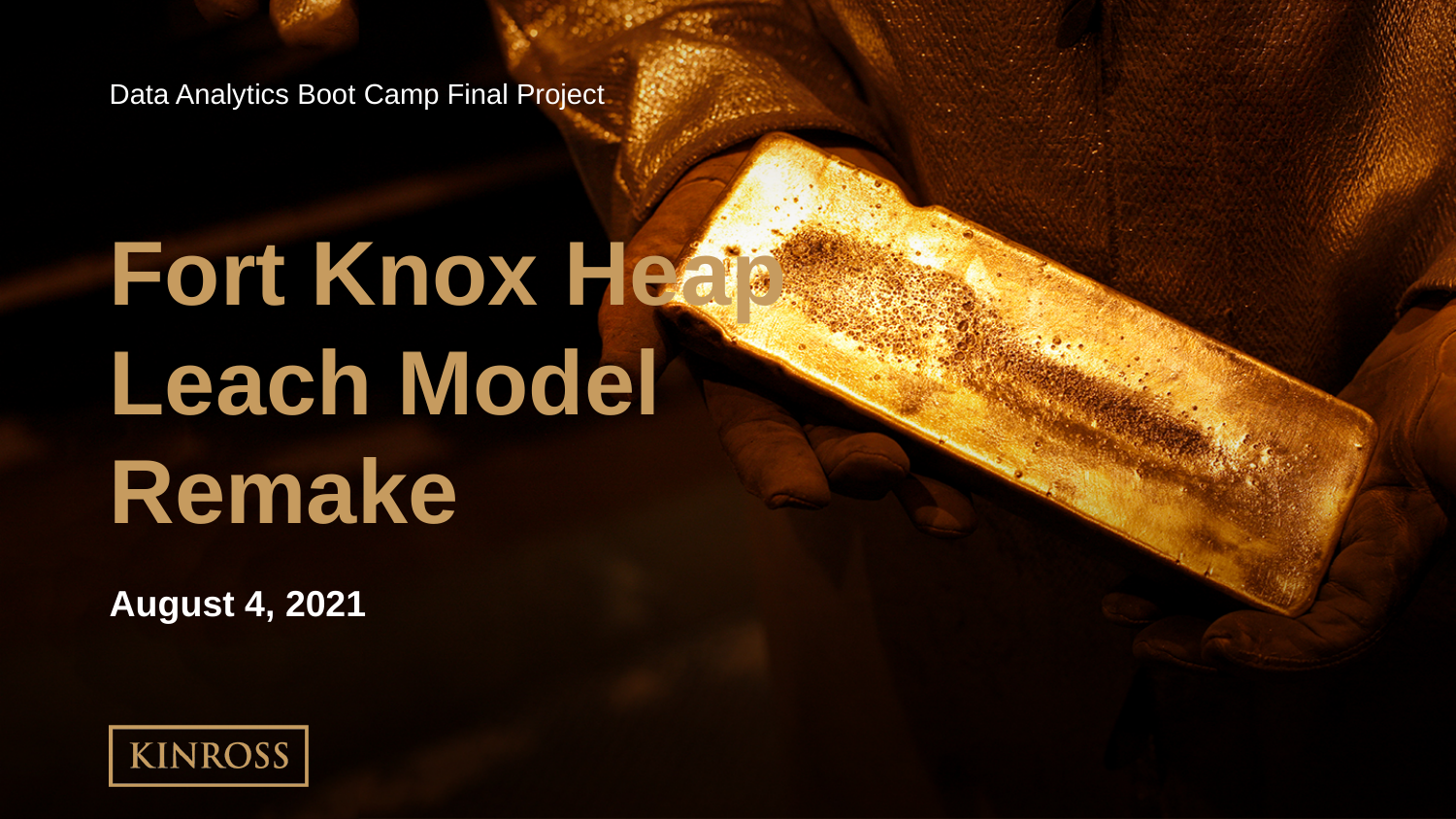

Data Analytics Boot Camp Final Project
# Fort Knox Heap Leach Model Remake
August 4, 2021

1